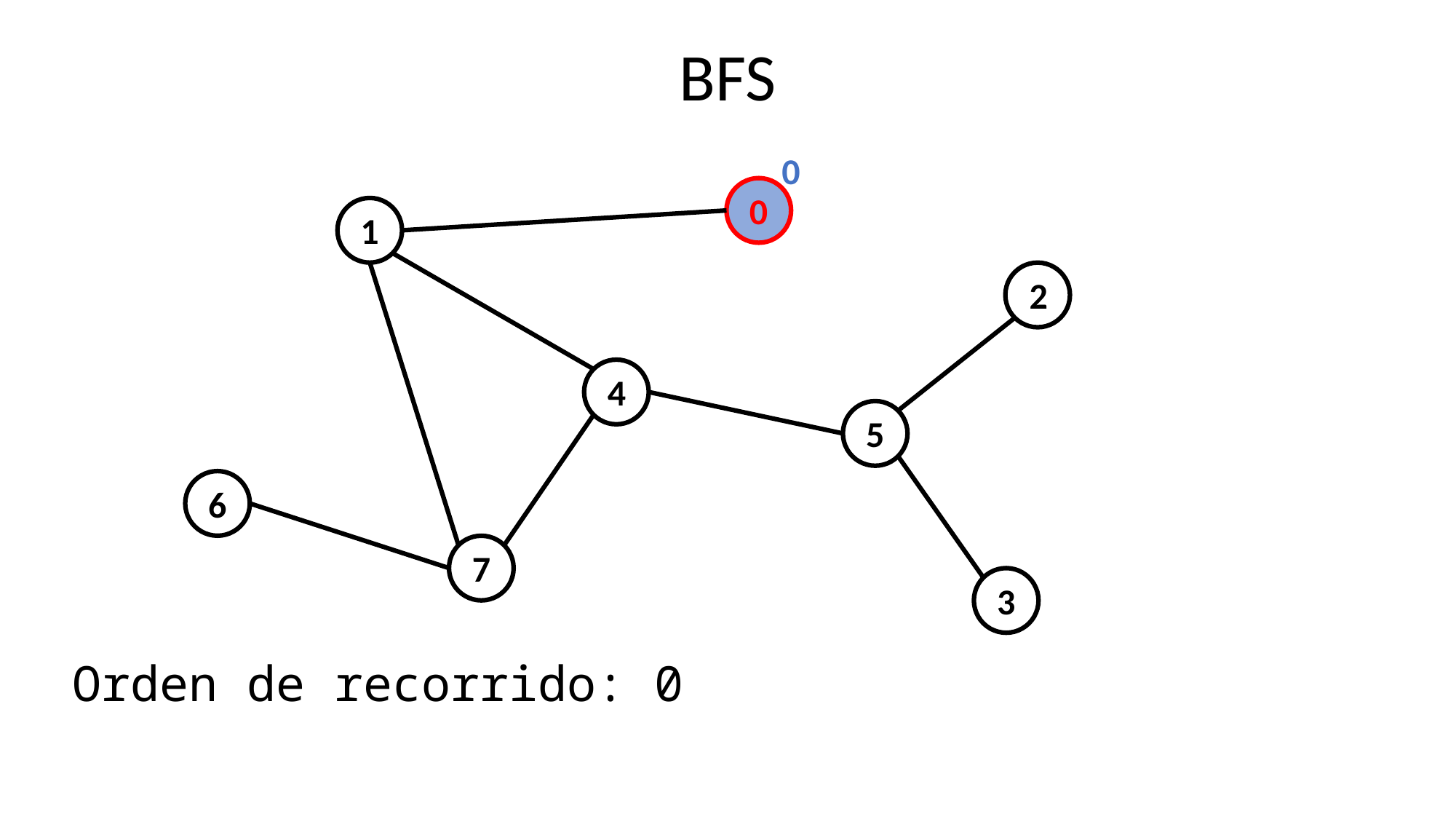

BFS
0

0

1

2

4

5

6

7

3
Orden de recorrido: 0